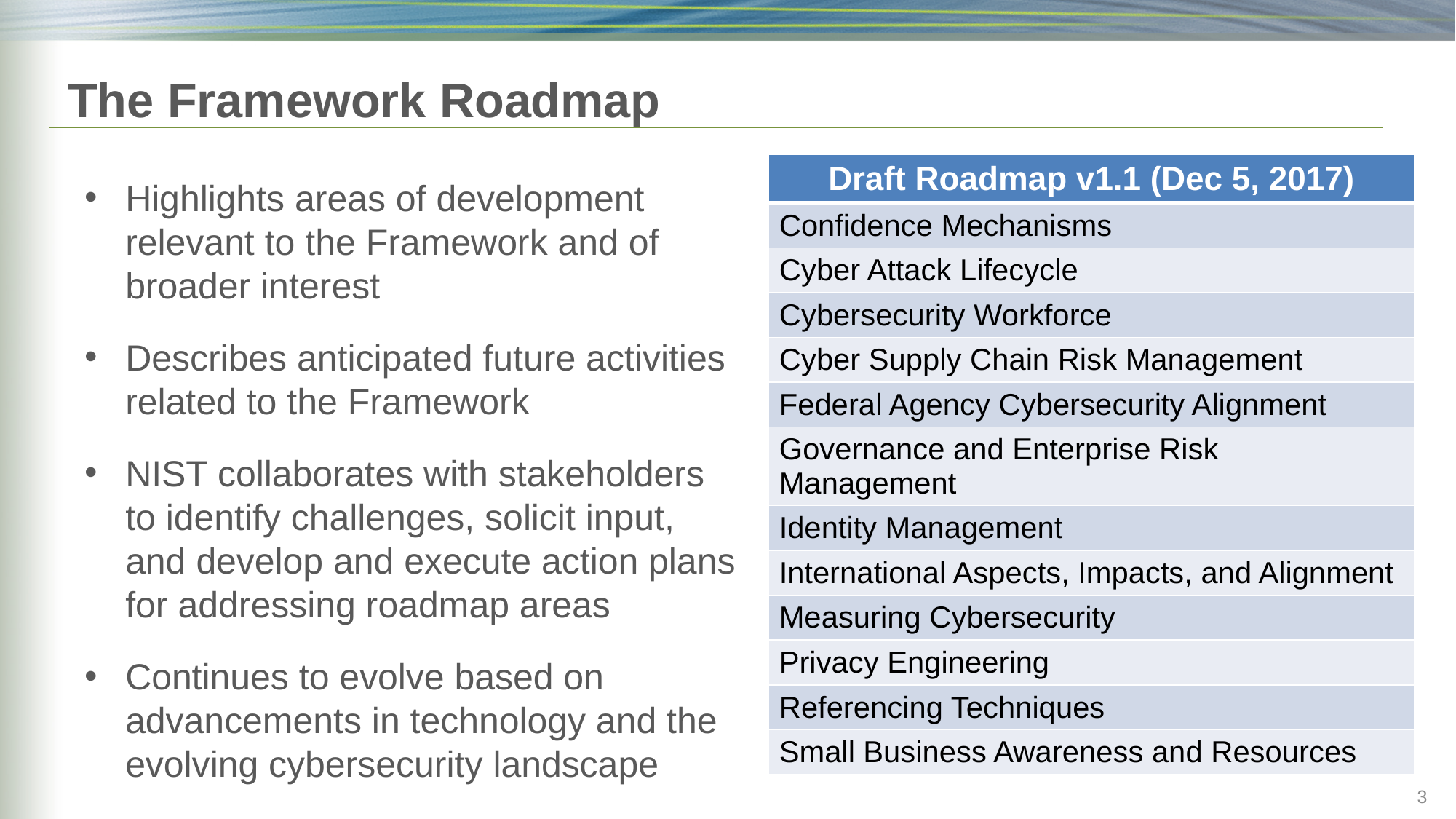

# The Framework Roadmap
| Draft Roadmap v1.1 (Dec 5, 2017) |
| --- |
| Confidence Mechanisms |
| Cyber Attack Lifecycle |
| Cybersecurity Workforce |
| Cyber Supply Chain Risk Management |
| Federal Agency Cybersecurity Alignment |
| Governance and Enterprise Risk Management |
| Identity Management |
| International Aspects, Impacts, and Alignment |
| Measuring Cybersecurity |
| Privacy Engineering |
| Referencing Techniques |
| Small Business Awareness and Resources |
Highlights areas of development relevant to the Framework and of broader interest

Describes anticipated future activities related to the Framework

NIST collaborates with stakeholders to identify challenges, solicit input, and develop and execute action plans for addressing roadmap areas

Continues to evolve based on advancements in technology and the evolving cybersecurity landscape
3